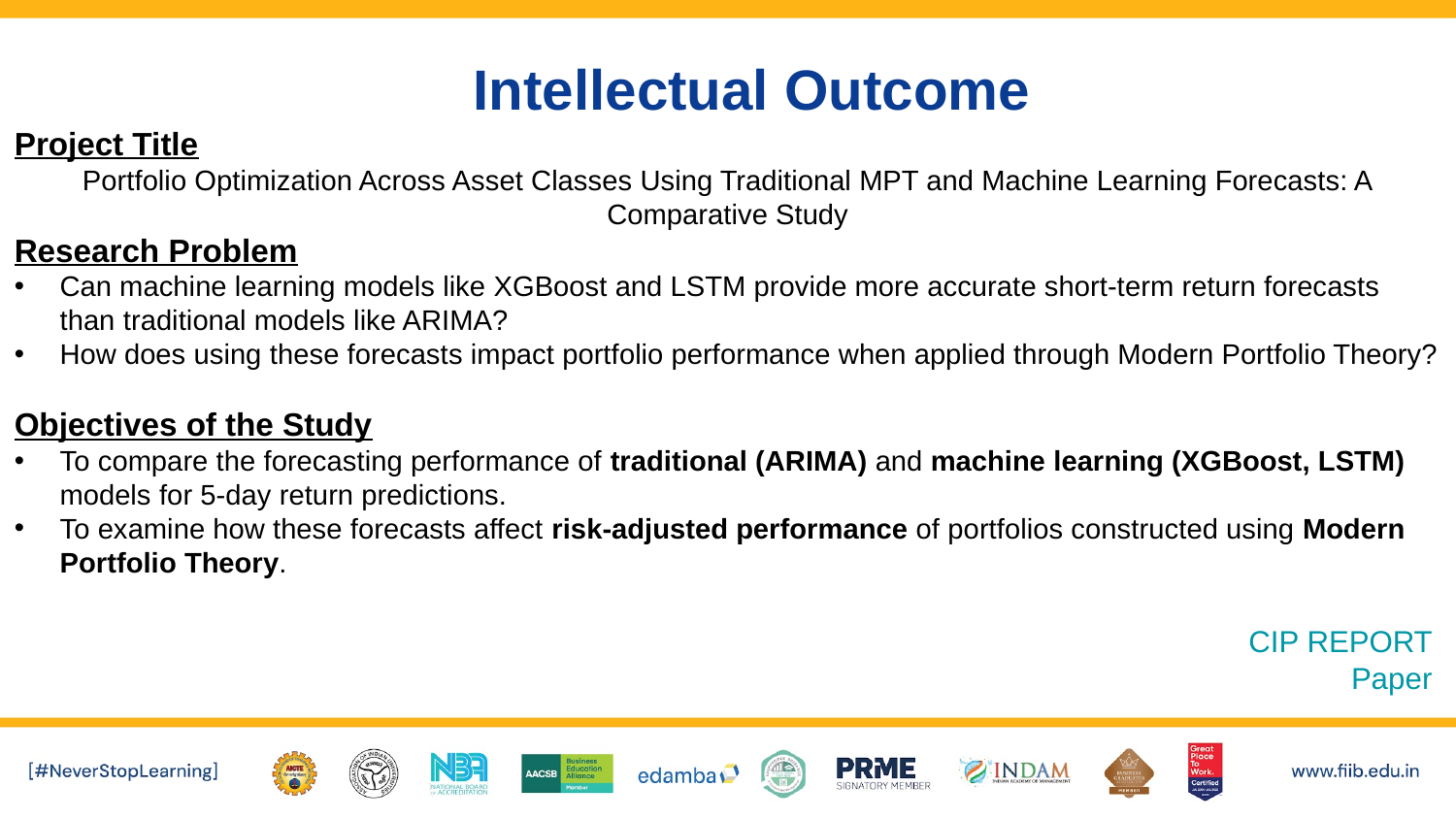

Intellectual Outcome
Project Title
Portfolio Optimization Across Asset Classes Using Traditional MPT and Machine Learning Forecasts: A Comparative Study
Research Problem
Can machine learning models like XGBoost and LSTM provide more accurate short-term return forecasts than traditional models like ARIMA?
How does using these forecasts impact portfolio performance when applied through Modern Portfolio Theory?

Objectives of the Study
To compare the forecasting performance of traditional (ARIMA) and machine learning (XGBoost, LSTM) models for 5-day return predictions.
To examine how these forecasts affect risk-adjusted performance of portfolios constructed using Modern Portfolio Theory.

CIP REPORT
Paper